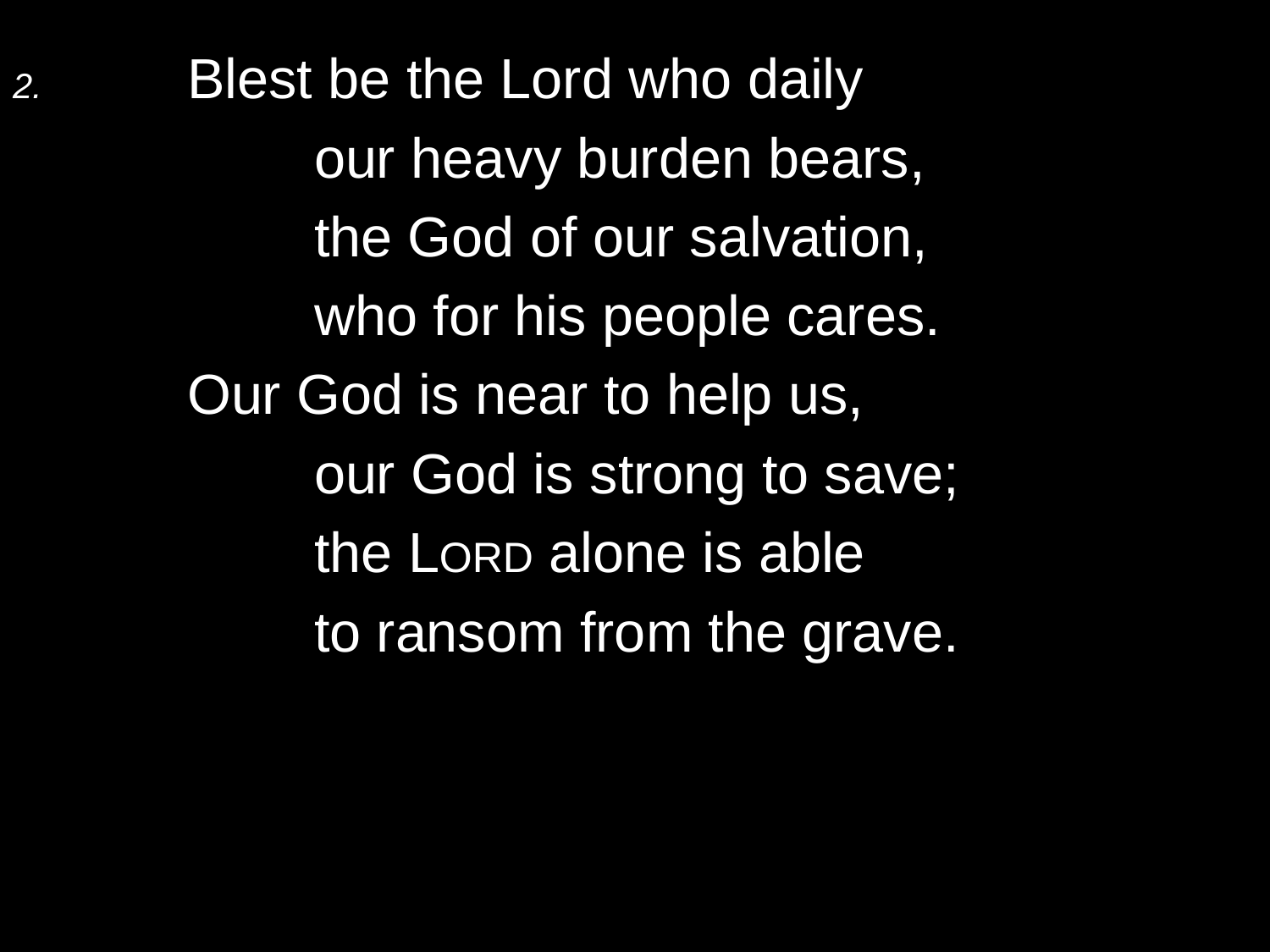

2.	Blest be the Lord who daily
		our heavy burden bears,
		the God of our salvation,
		who for his people cares.
	Our God is near to help us,
		our God is strong to save;
		the Lord alone is able
		to ransom from the grave.